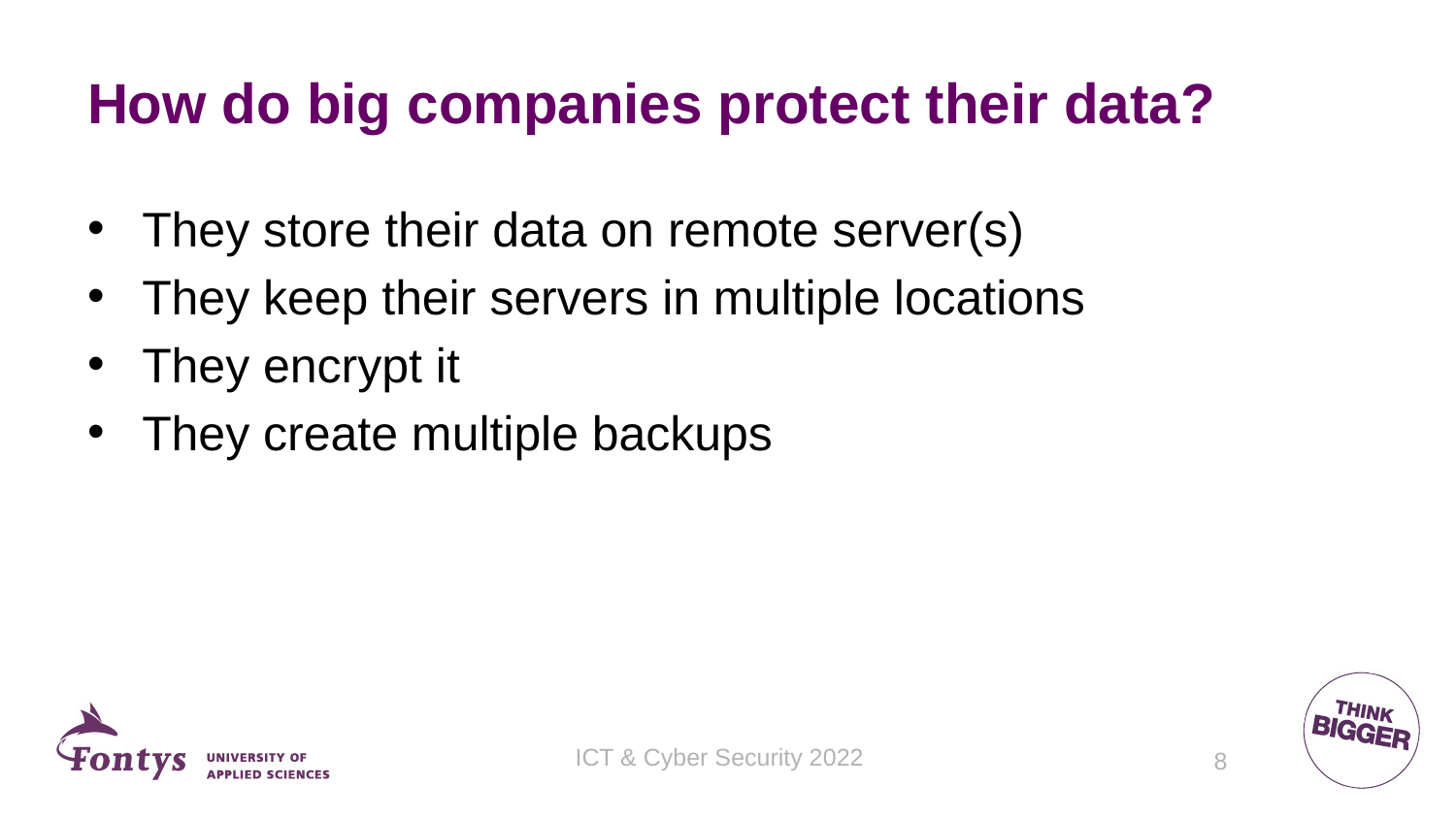

# How do big companies protect their data?
They store their data on remote server(s)
They keep their servers in multiple locations
They encrypt it
They create multiple backups
ICT & Cyber Security 2022
8